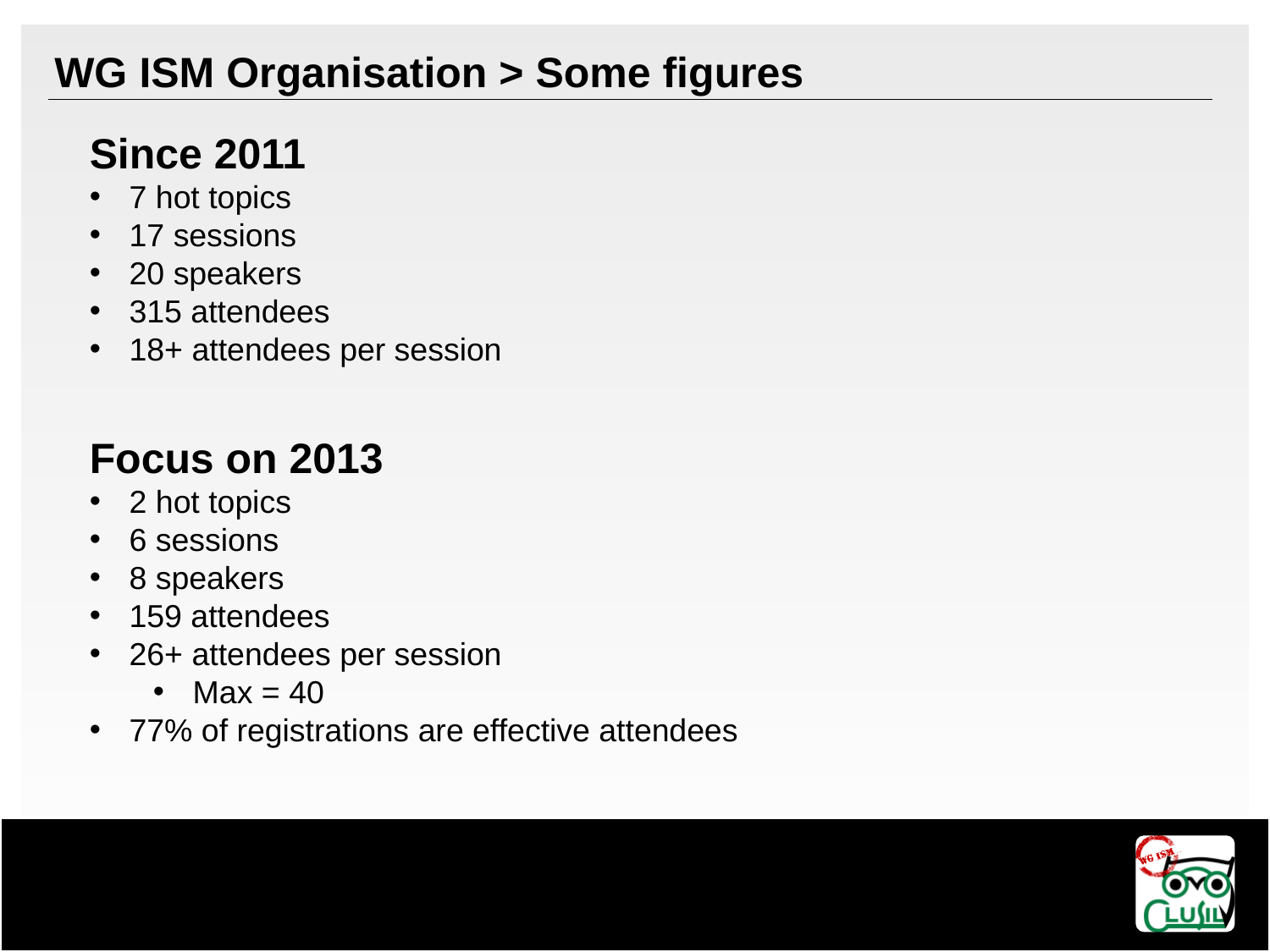

WG ISM Organisation > Some figures
Since 2011
7 hot topics
17 sessions
20 speakers
315 attendees
18+ attendees per session

Focus on 2013
2 hot topics
6 sessions
8 speakers
159 attendees
26+ attendees per session
Max = 40
77% of registrations are effective attendees